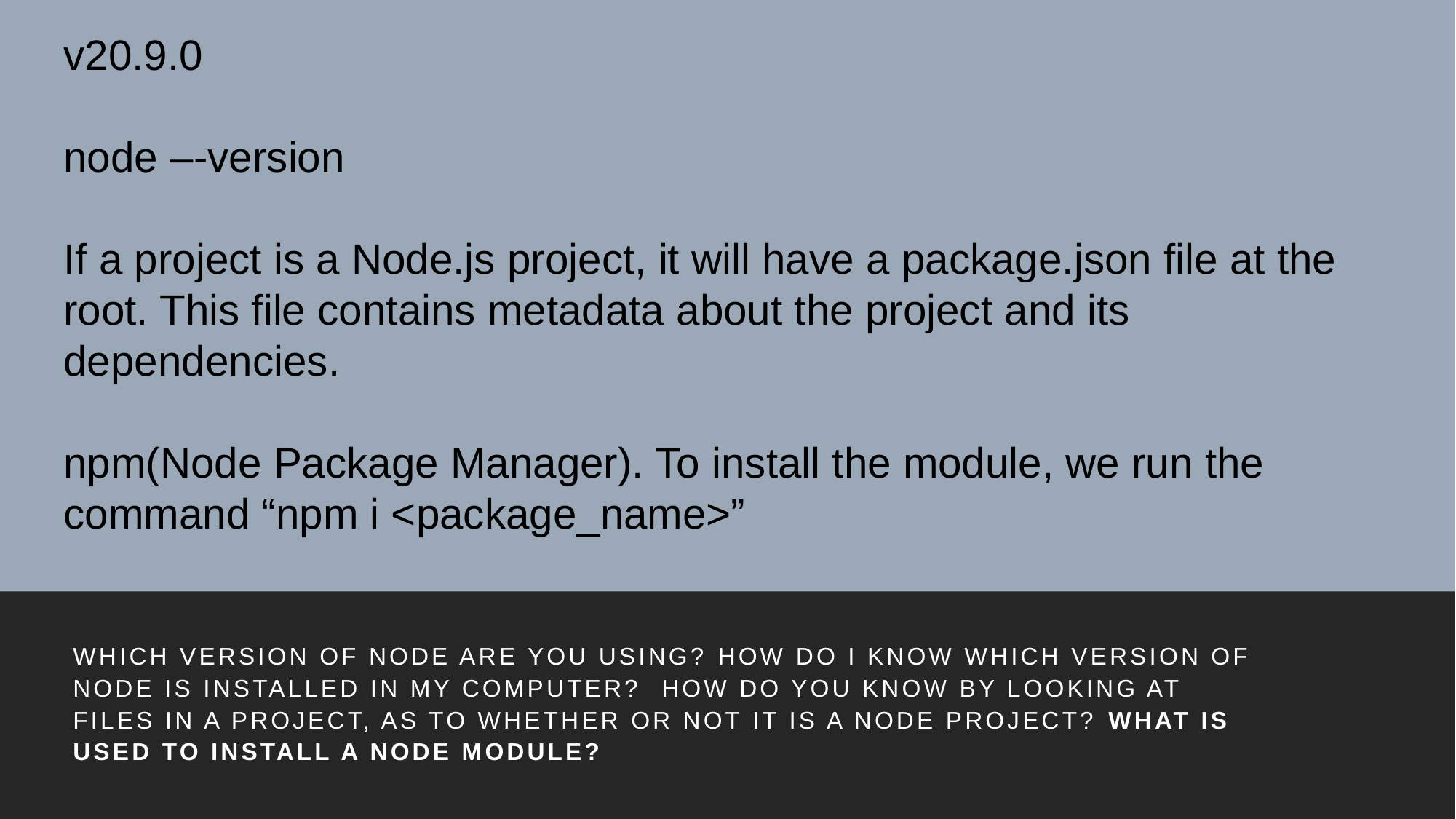

v20.9.0

node –-version

If a project is a Node.js project, it will have a package.json file at the root. This file contains metadata about the project and its dependencies.

npm(Node Package Manager). To install the module, we run the command “npm i <package_name>”

#

which version of node are you using? How do I know which version of node is installed in my computer?  How do you know by looking at files in a project, as to whether or not it is a node project? What is used to install a node module?